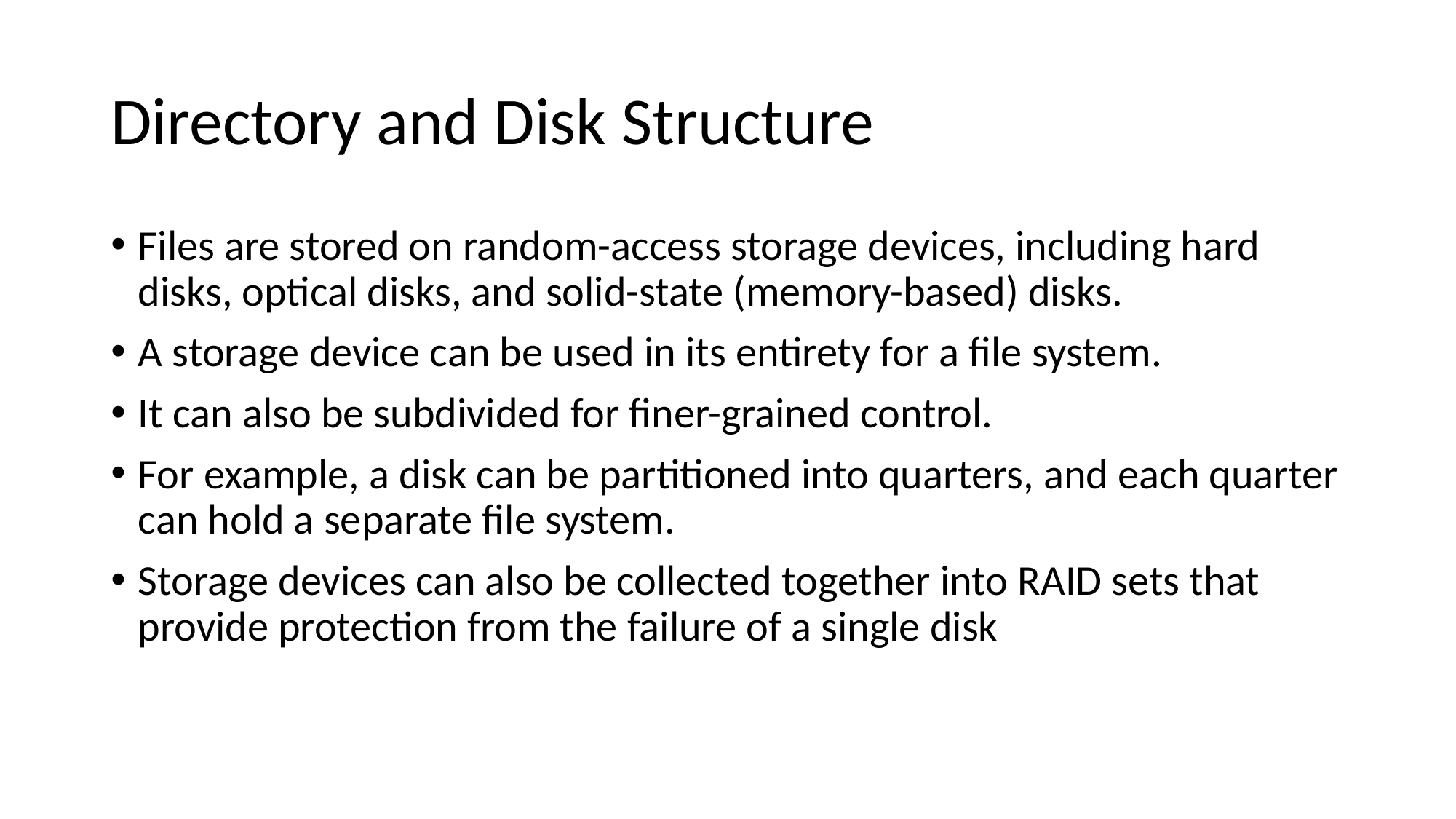

# Directory and Disk Structure
Files are stored on random-access storage devices, including hard disks, optical disks, and solid-state (memory-based) disks.
A storage device can be used in its entirety for a file system.
It can also be subdivided for finer-grained control.
For example, a disk can be partitioned into quarters, and each quarter can hold a separate file system.
Storage devices can also be collected together into RAID sets that provide protection from the failure of a single disk